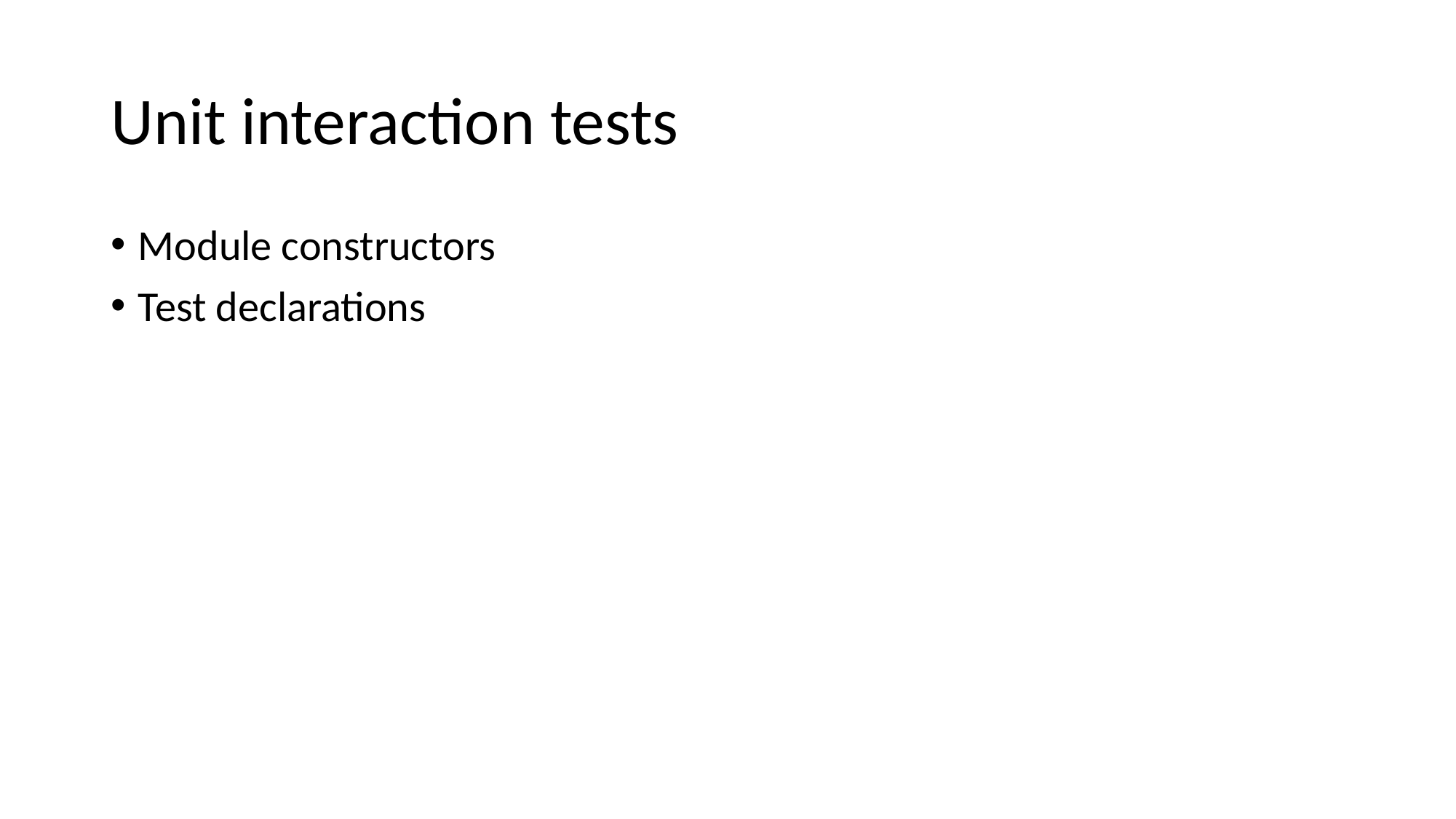

# Unit interaction tests
Module constructors
Test declarations